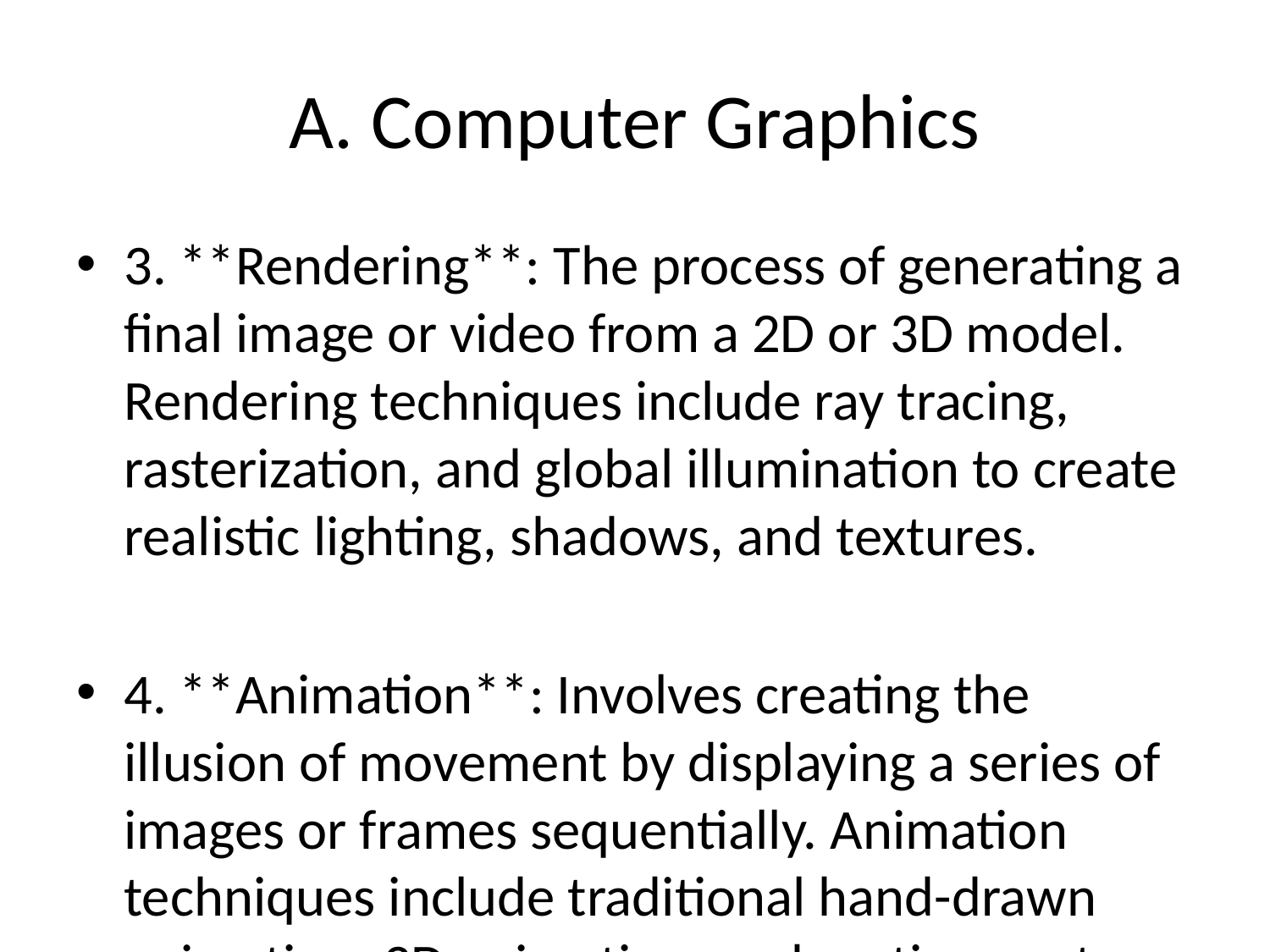

# A. Computer Graphics
3. **Rendering**: The process of generating a final image or video from a 2D or 3D model. Rendering techniques include ray tracing, rasterization, and global illumination to create realistic lighting, shadows, and textures.

4. **Animation**: Involves creating the illusion of movement by displaying a series of images or frames sequentially. Animation techniques include traditional hand-drawn animation, 3D animation, and motion capture.